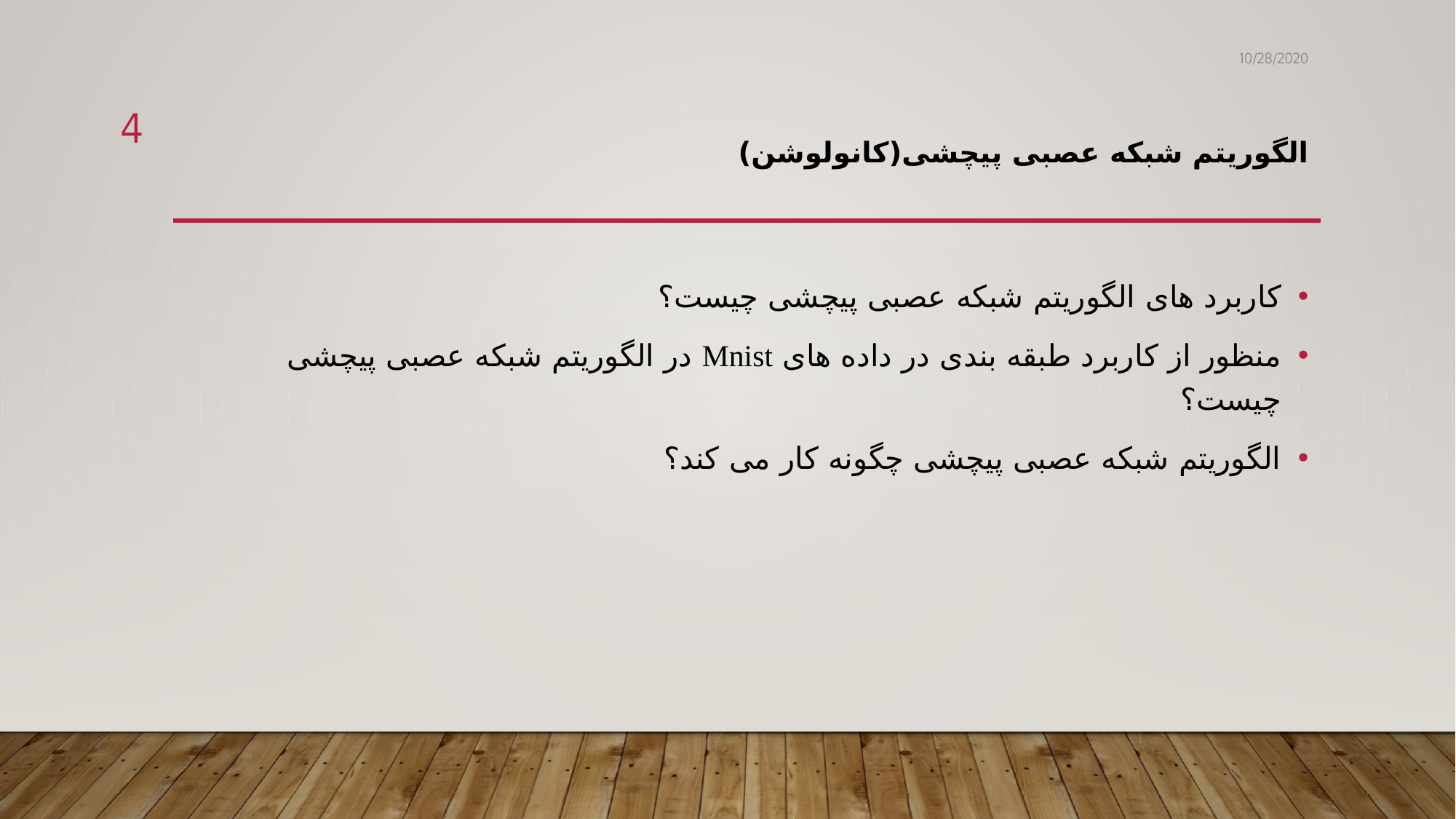

10/28/2020
4
# الگوریتم شبکه عصبی پیچشی(کانولوشن)
کاربرد های الگوریتم شبکه عصبی پیچشی چیست؟
منظور از کاربرد طبقه بندی در داده های Mnist در الگوریتم شبکه عصبی پیچشی چیست؟
الگوریتم شبکه عصبی پیچشی چگونه کار می کند؟